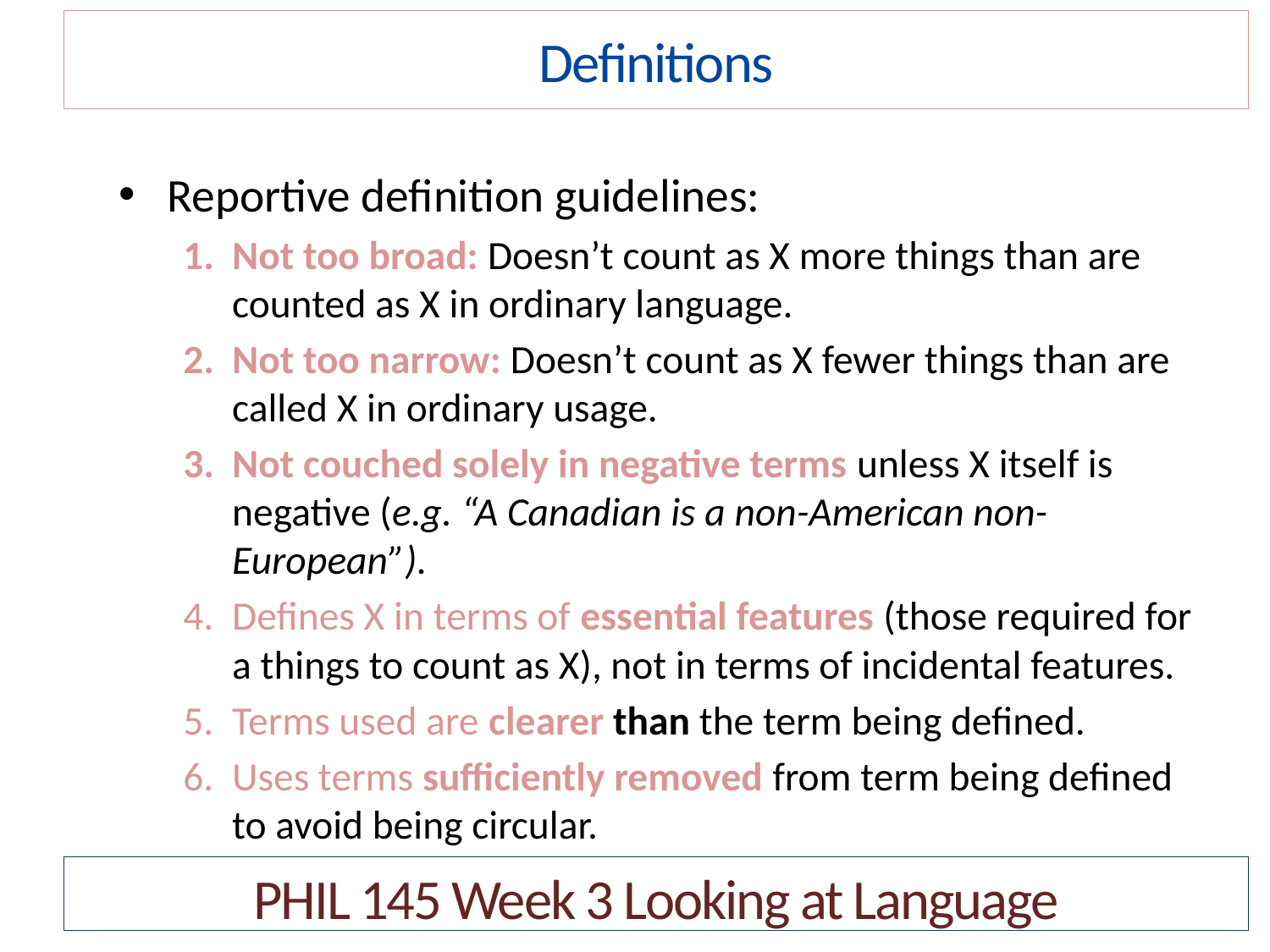

Definitions
Reportive definition guidelines:
Not too broad: Doesn’t count as X more things than are counted as X in ordinary language.
Not too narrow: Doesn’t count as X fewer things than are called X in ordinary usage.
Not couched solely in negative terms unless X itself is negative (e.g. “A Canadian is a non-American non-European”).
Defines X in terms of essential features (those required for a things to count as X), not in terms of incidental features.
Terms used are clearer than the term being defined.
Uses terms sufficiently removed from term being defined to avoid being circular.
PHIL 145 Week 3 Looking at Language